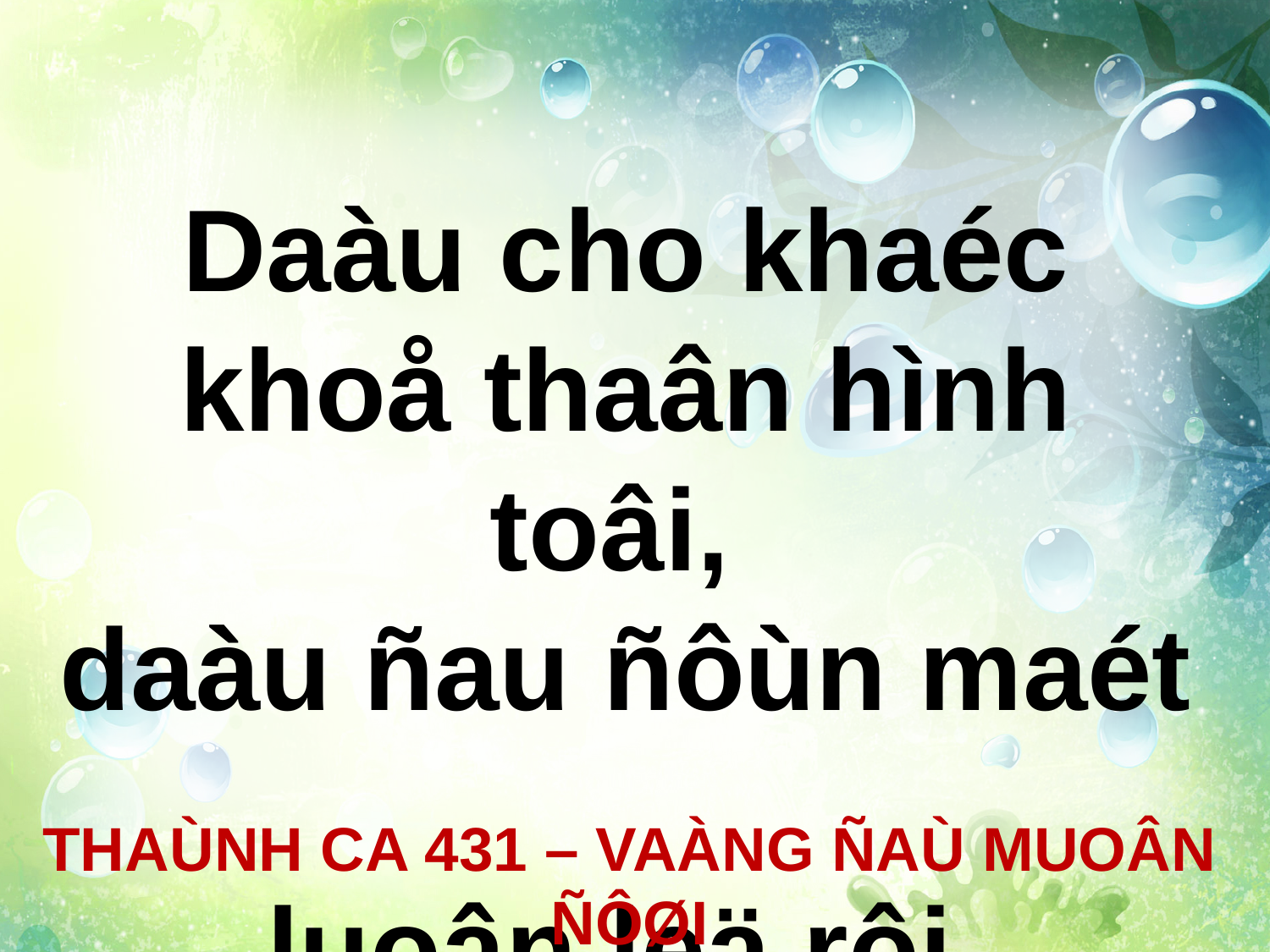

Daàu cho khaéc khoå thaân hình toâi,
daàu ñau ñôùn maét
luoân leä rôi.
THAÙNH CA 431 – VAÀNG ÑAÙ MUOÂN ÑÔØI